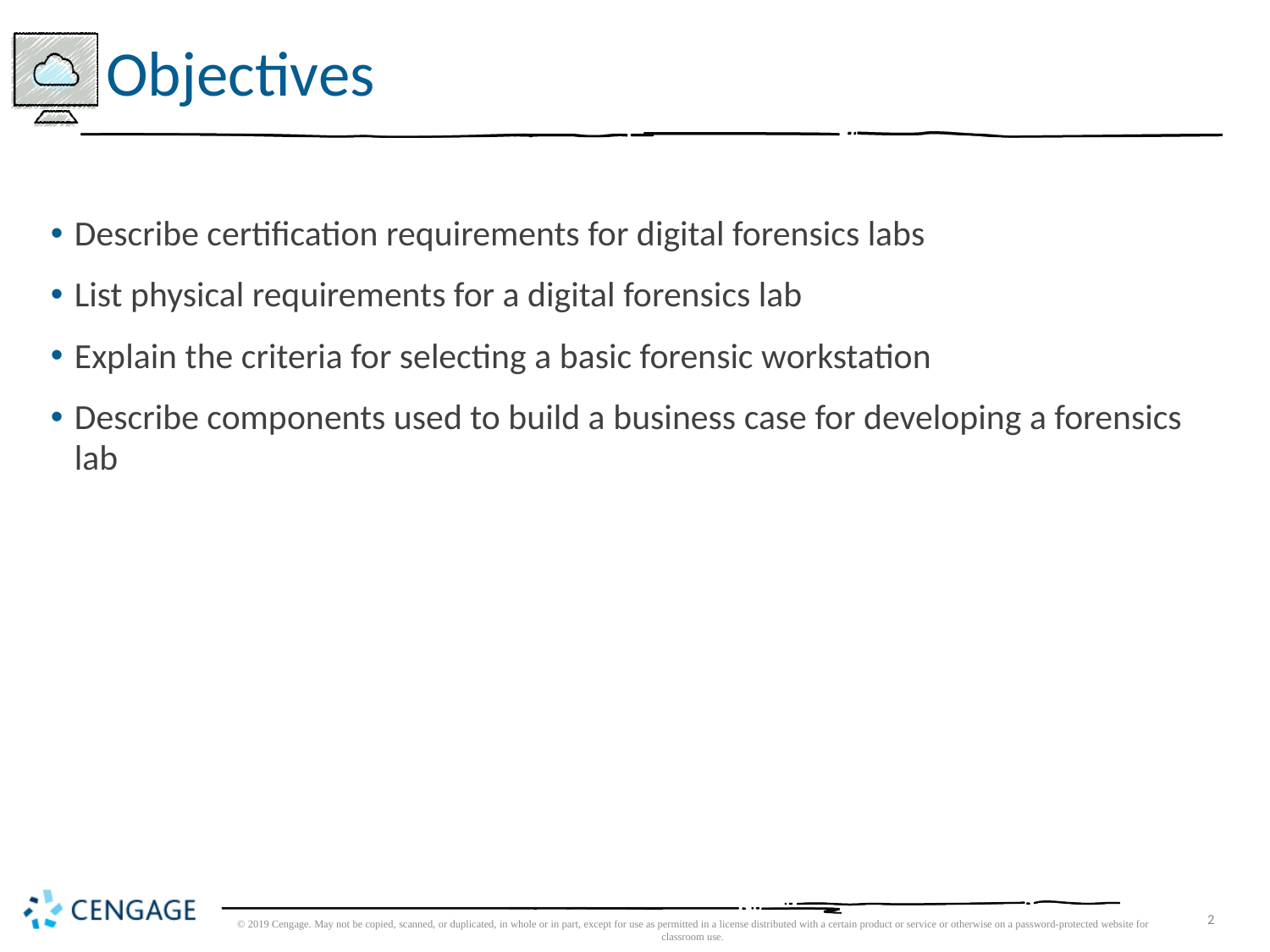

# Objectives
Describe certification requirements for digital forensics labs
List physical requirements for a digital forensics lab
Explain the criteria for selecting a basic forensic workstation
Describe components used to build a business case for developing a forensics lab

© 2019 Cengage. May not be copied, scanned, or duplicated, in whole or in part, except for use as permitted in a license distributed with a certain product or service or otherwise on a password-protected website for classroom use.